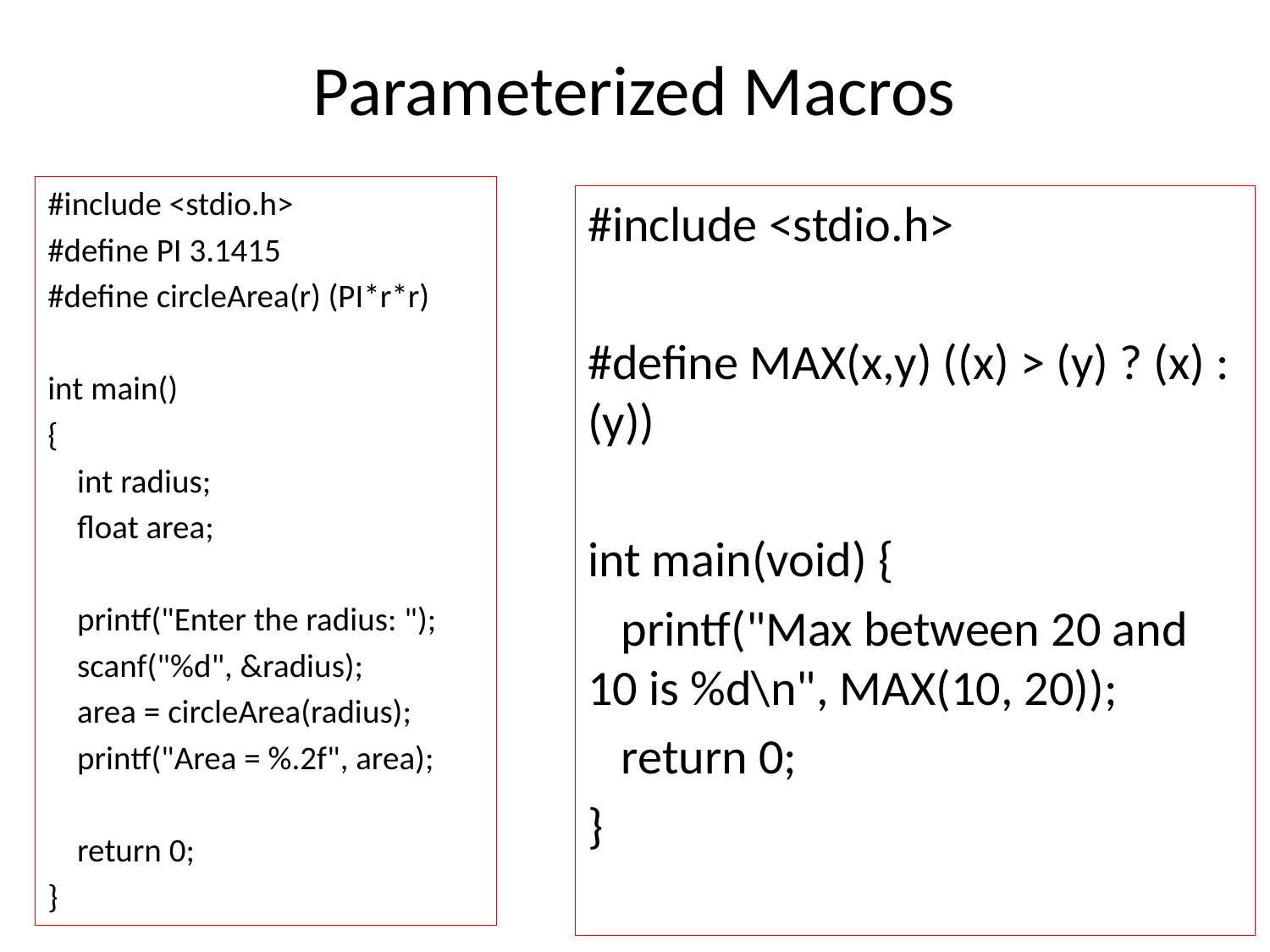

# Parameterized Macros
#include <stdio.h>
#define PI 3.1415
#define circleArea(r) (PI*r*r)

int main()
{
    int radius;
    float area;

    printf("Enter the radius: ");
    scanf("%d", &radius);
    area = circleArea(radius);
    printf("Area = %.2f", area);

    return 0;
}
#include <stdio.h>

#define MAX(x,y) ((x) > (y) ? (x) : (y))

int main(void) {
   printf("Max between 20 and 10 is %d\n", MAX(10, 20));
   return 0;
}